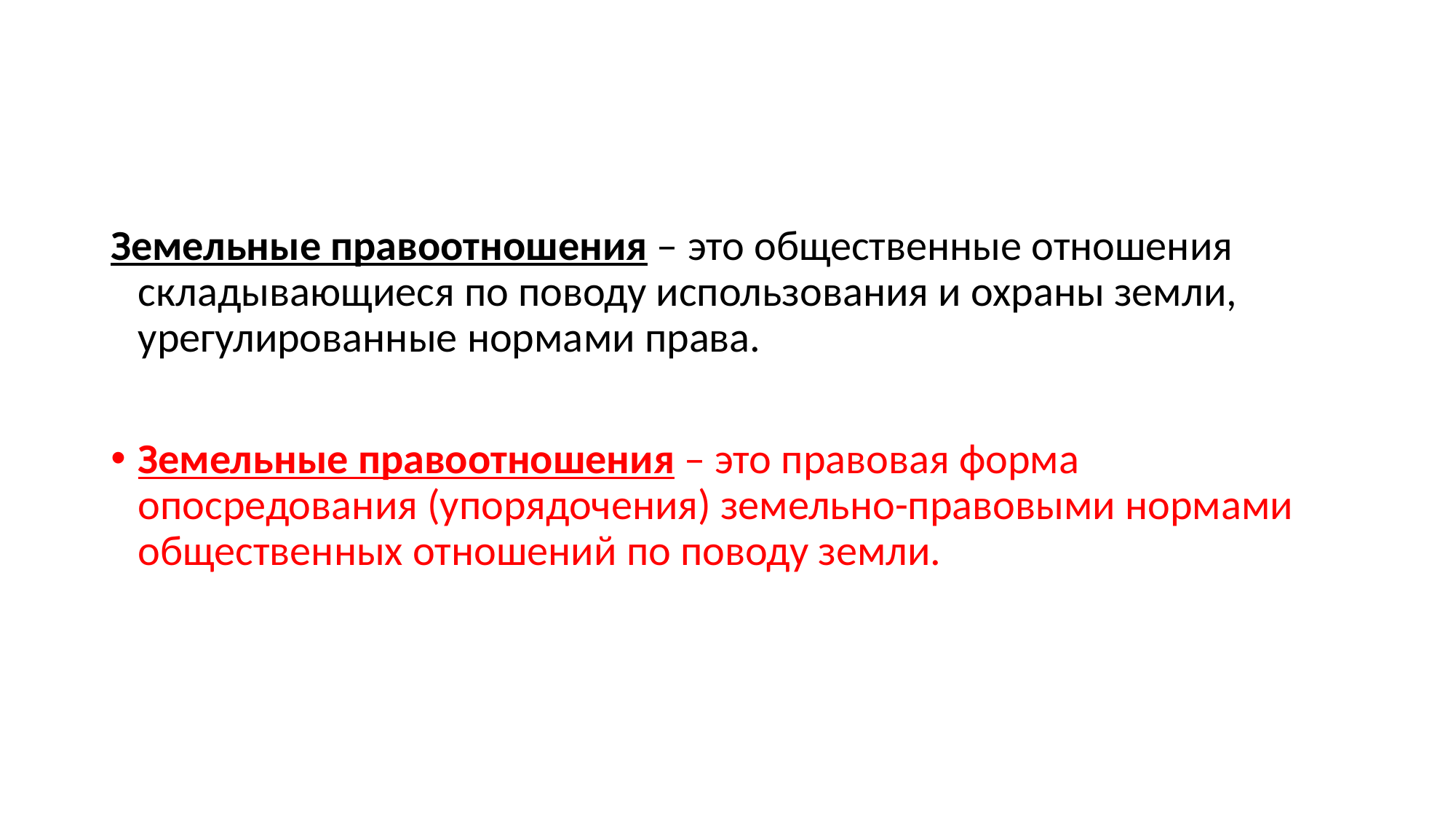

#
Земельные правоотношения – это общественные отношения складывающиеся по поводу использования и охраны земли, урегулированные нормами права.

Земельные правоотношения – это правовая форма опосредования (упорядочения) земельно-правовыми нормами общественных отношений по поводу земли.